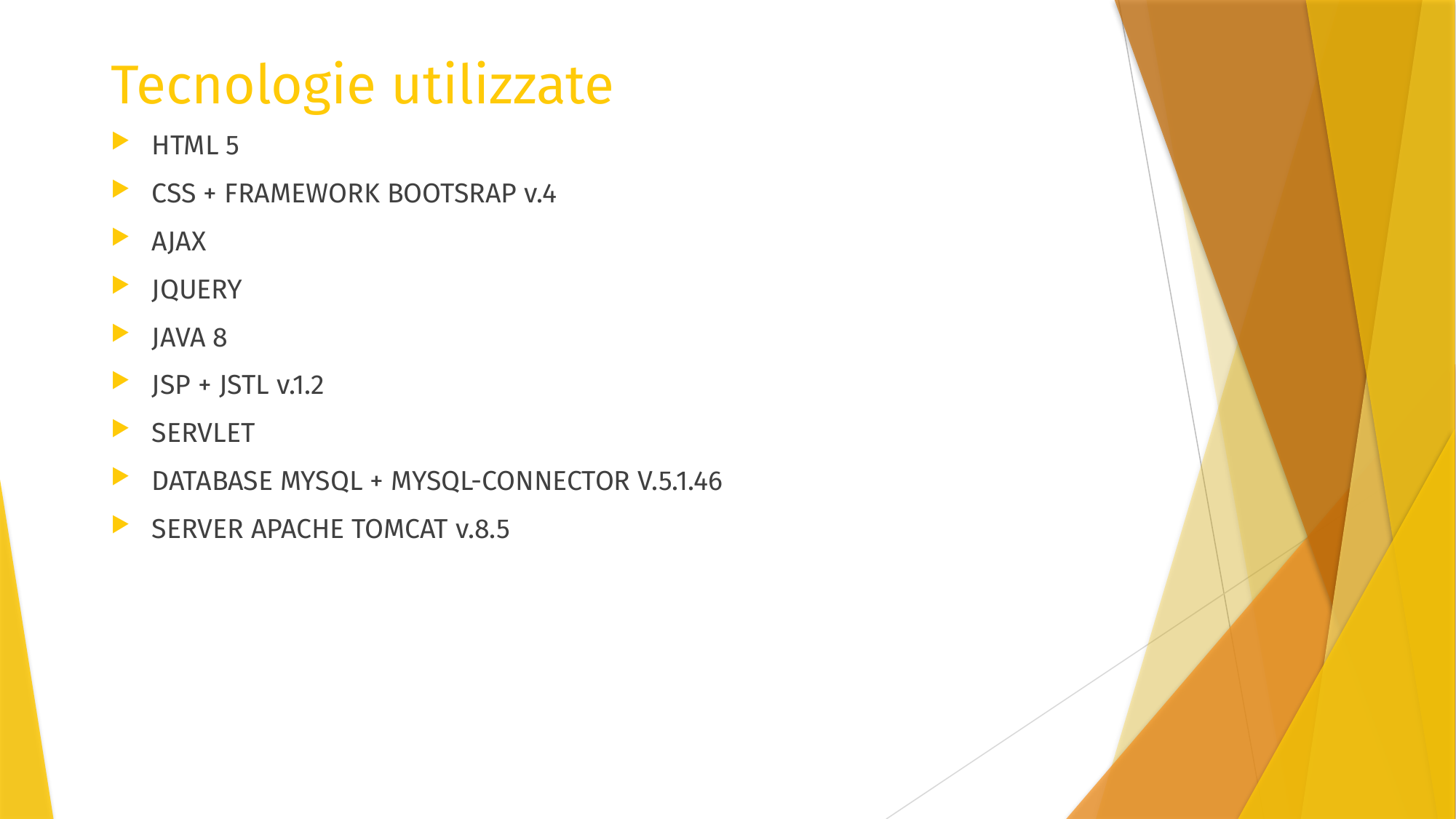

# Tecnologie utilizzate
HTML 5
CSS + FRAMEWORK BOOTSRAP v.4
AJAX
JQUERY
JAVA 8
JSP + JSTL v.1.2
SERVLET
DATABASE MYSQL + MYSQL-CONNECTOR V.5.1.46
SERVER APACHE TOMCAT v.8.5